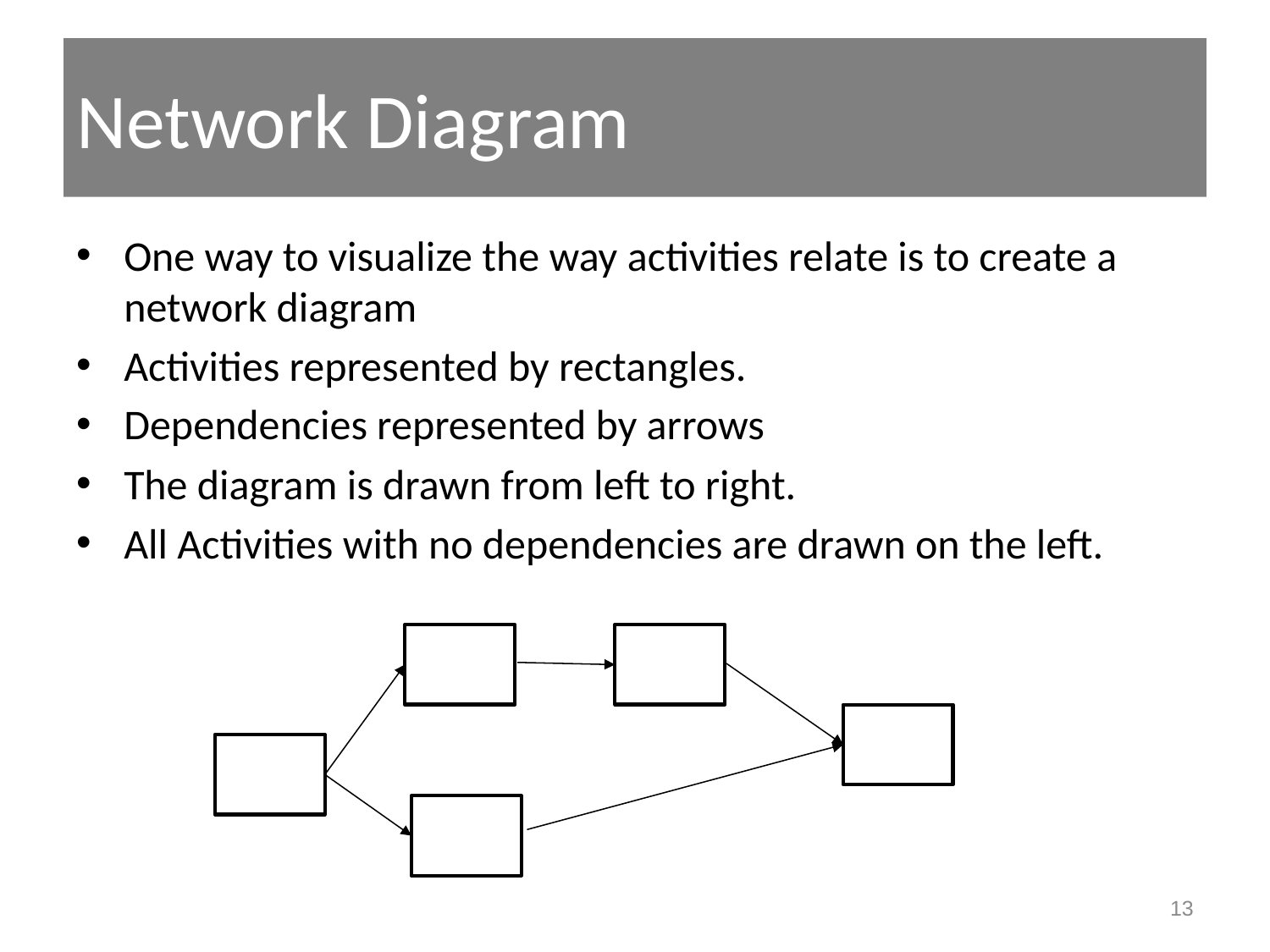

# Network Diagram
One way to visualize the way activities relate is to create a network diagram
Activities represented by rectangles.
Dependencies represented by arrows
The diagram is drawn from left to right.
All Activities with no dependencies are drawn on the left.

13